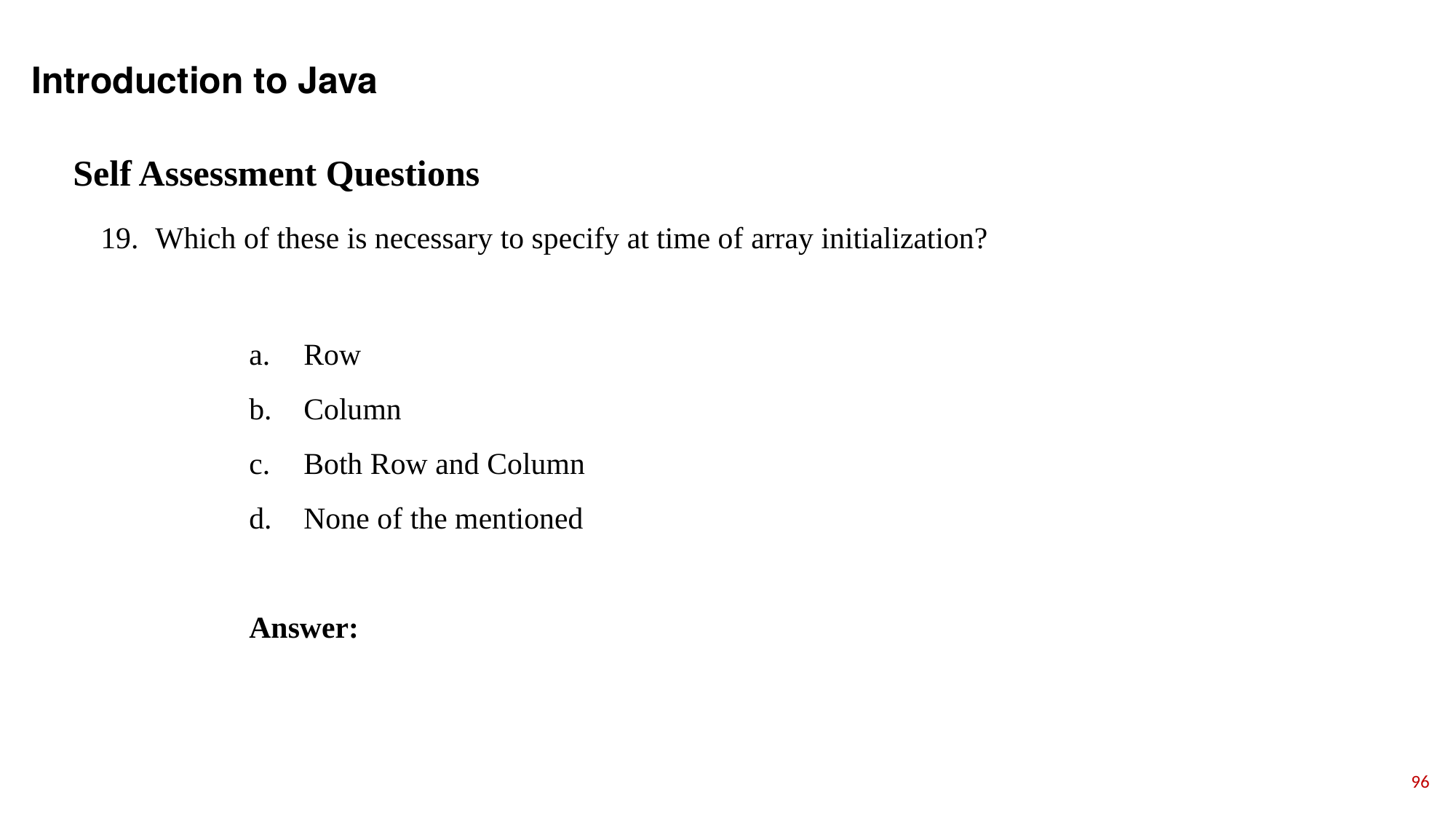

Introduction to Java
Self Assessment Questions
Which of these is necessary to specify at time of array initialization?
Row
Column
Both Row and Column
None of the mentioned

Answer:
96